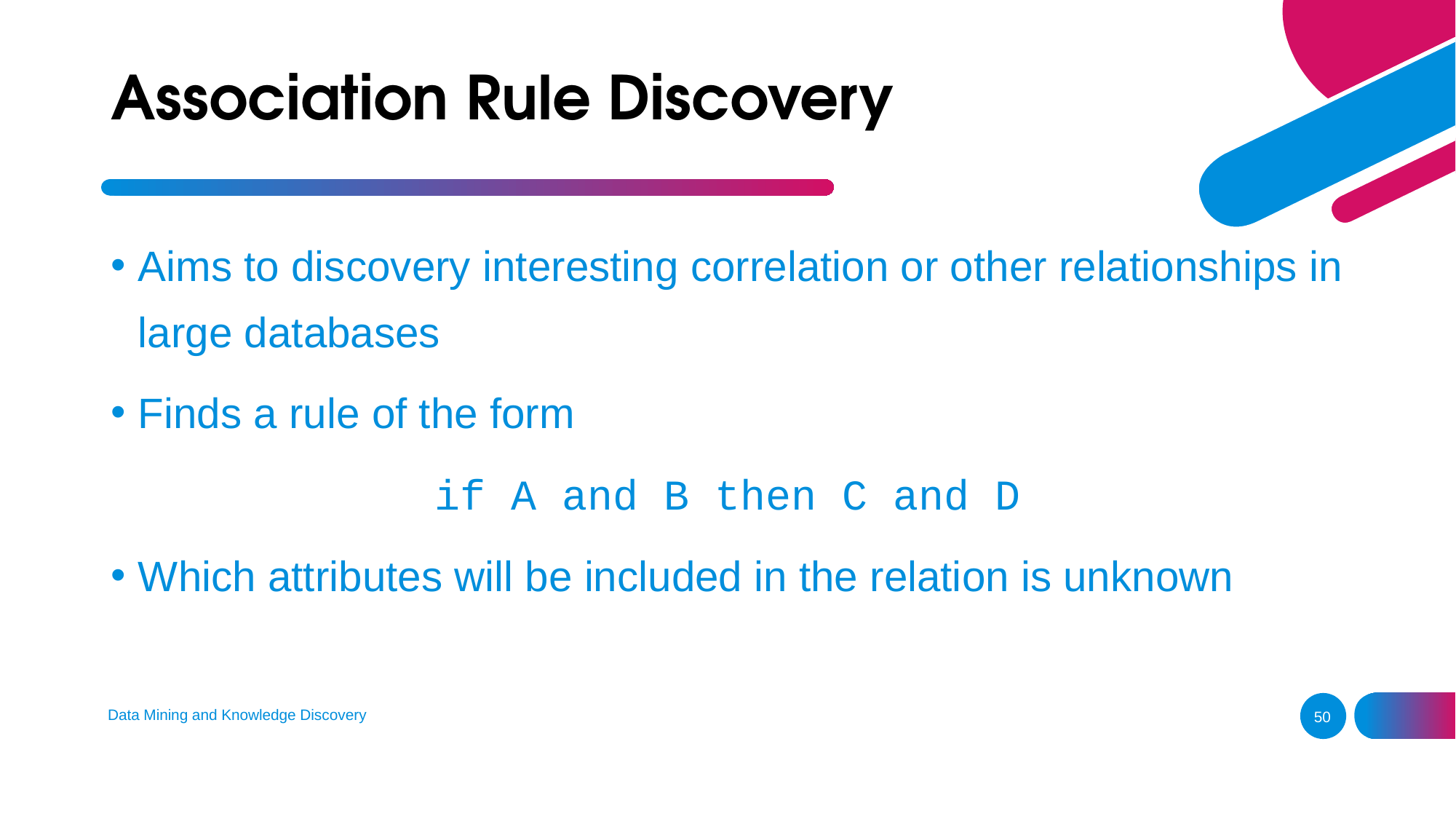

# Association Rule Discovery
Aims to discovery interesting correlation or other relationships in large databases
Finds a rule of the form
if A and B then C and D
Which attributes will be included in the relation is unknown
Data Mining and Knowledge Discovery
50